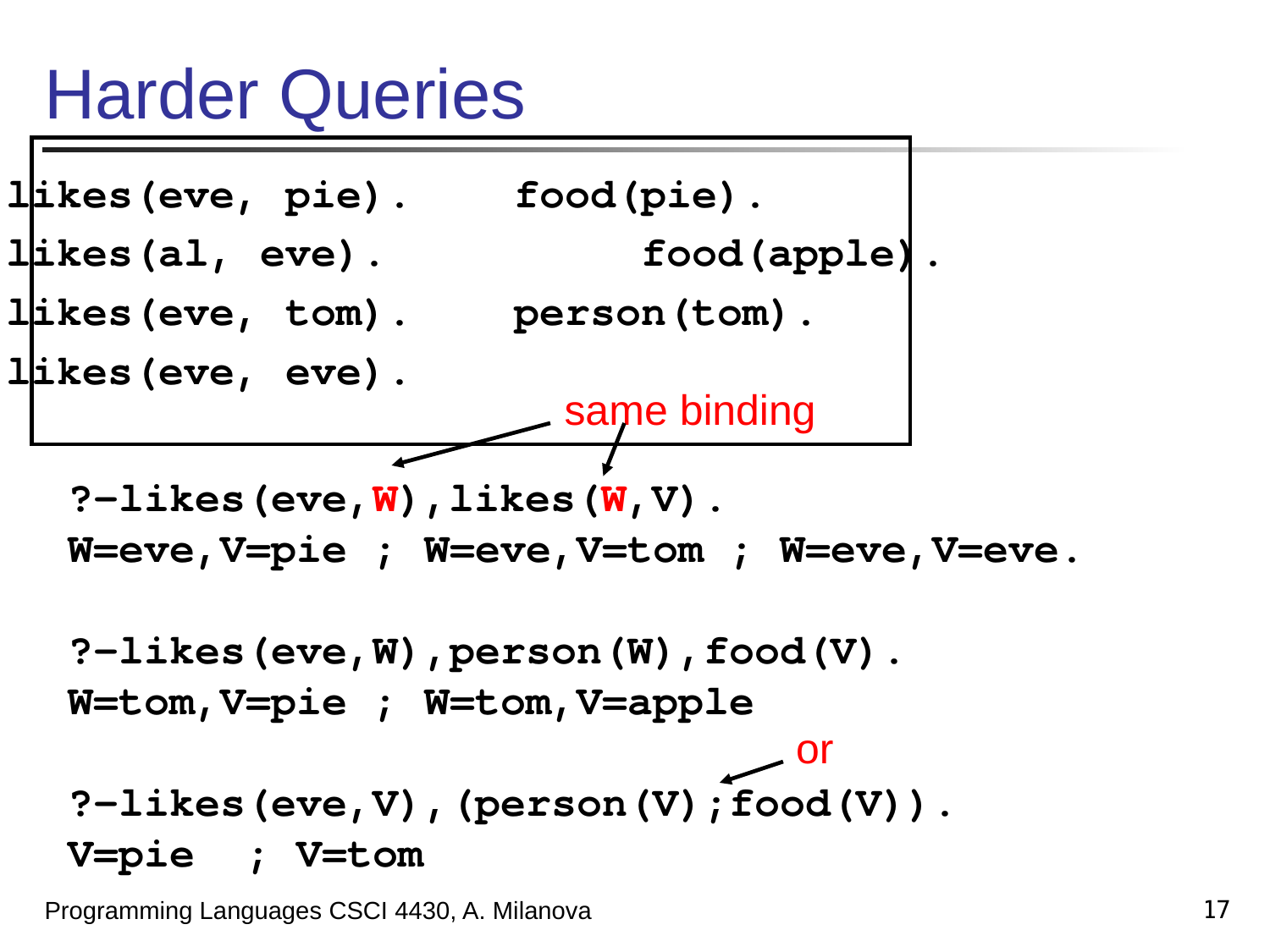

# Harder Queries

likes(eve, pie).	food(pie).
likes(al, eve).		food(apple).
likes(eve, tom).	person(tom).
likes(eve, eve).
same binding

?-likes(eve,W),likes(W,V).
W=eve,V=pie ; W=eve,V=tom ; W=eve,V=eve.

?-likes(eve,W),person(W),food(V).
W=tom,V=pie ; W=tom,V=apple

?-likes(eve,V),(person(V);food(V)).
V=pie  ; V=tom
or

17
Programming Languages CSCI 4430, A. Milanova